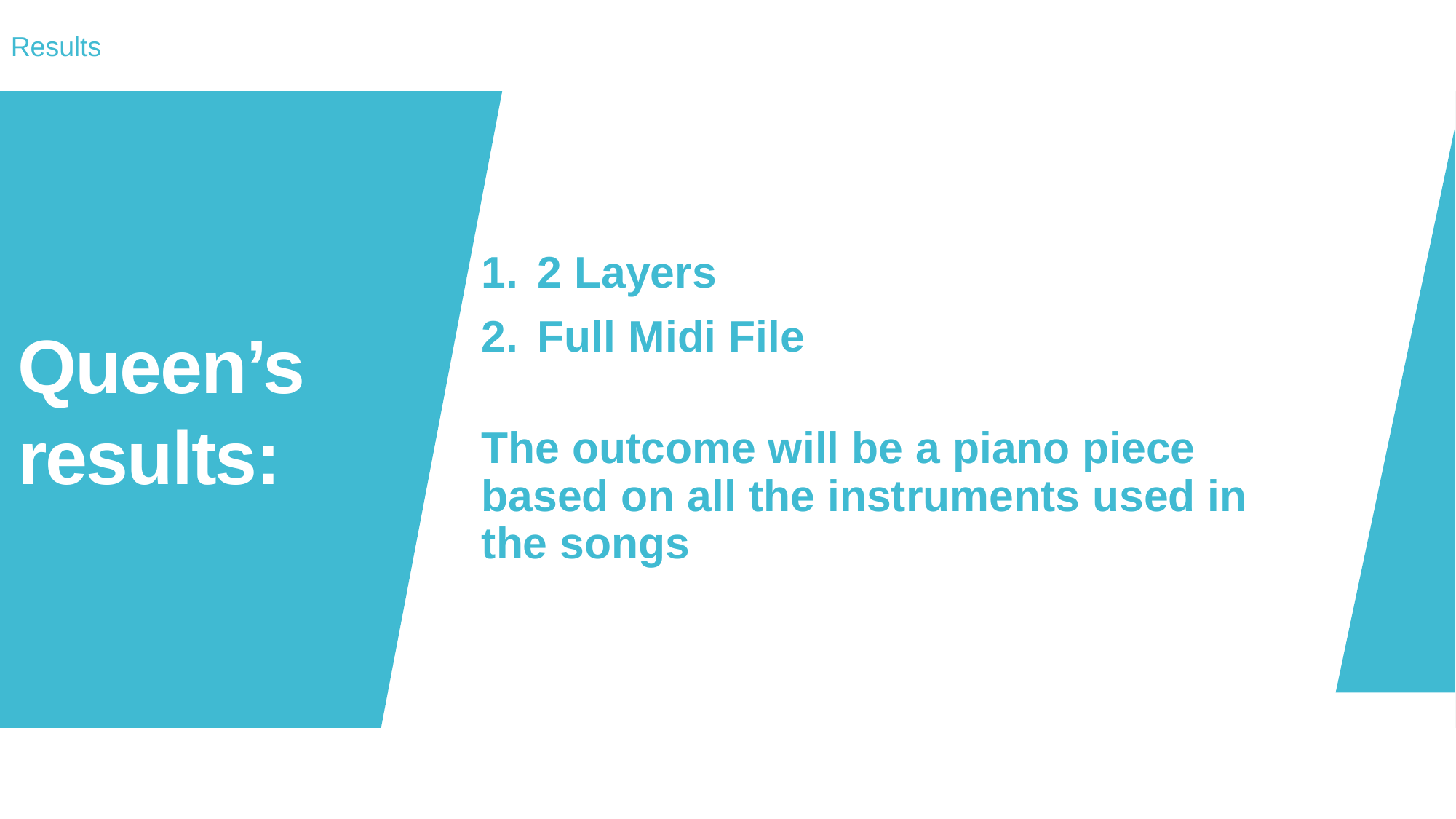

Results

2 Layers
Full Midi File
The outcome will be a piano piece based on all the instruments used in the songs
Queen’s
results: